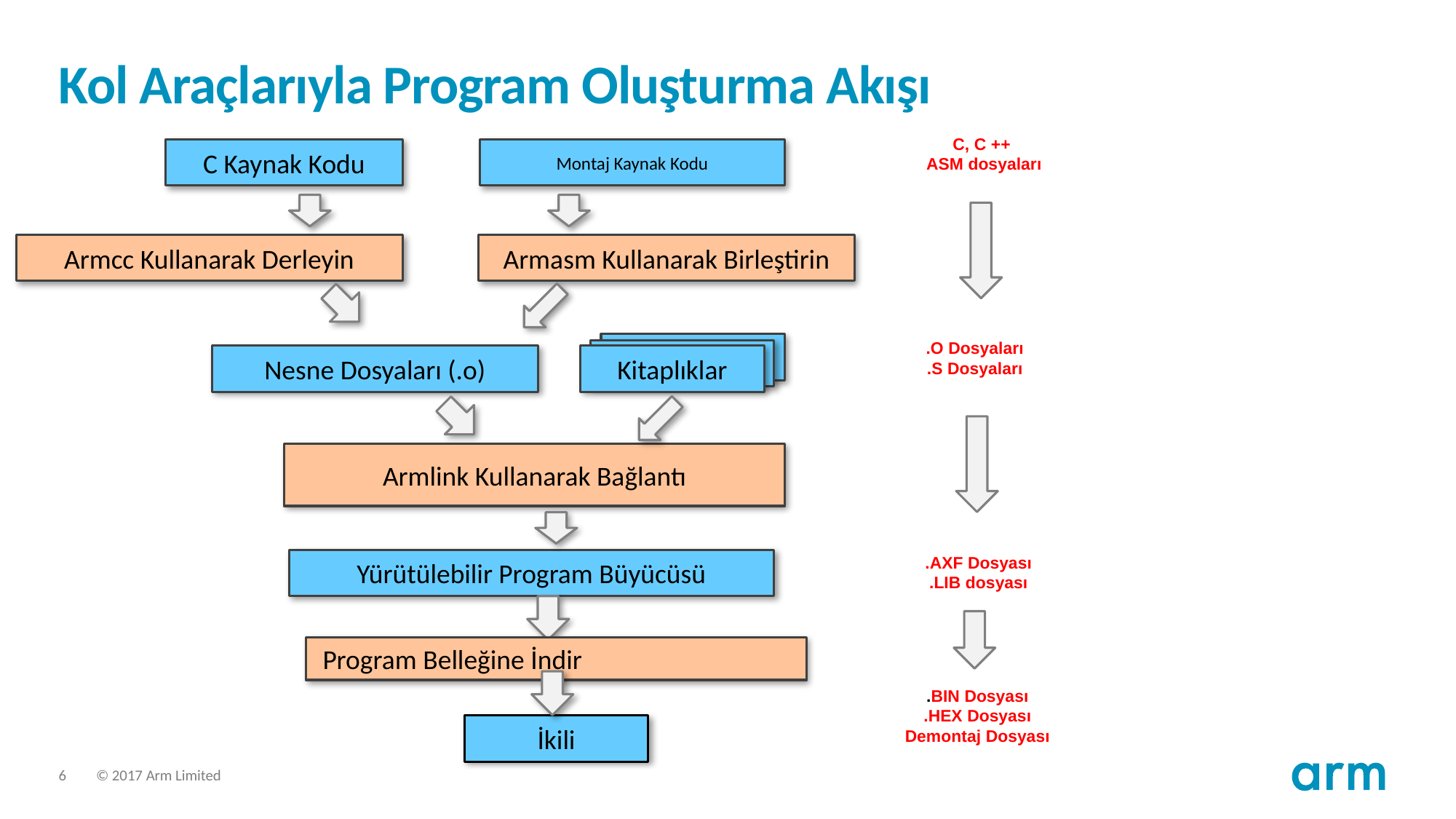

# Kol Araçlarıyla Program Oluşturma Akışı
C, C ++
 ASM dosyaları
C Kaynak Kodu
Montaj Kaynak Kodu

Armcc Kullanarak Derleyin
Armasm Kullanarak Birleştirin

.O Dosyaları
.S Dosyaları
C / C ++
C / C ++
Nesne Dosyaları (.o)
Kitaplıklar

Armlink Kullanarak Bağlantı

.AXF Dosyası
.LIB dosyası
Yürütülebilir Program Büyücüsü

 Program Belleğine İndir

.BIN Dosyası
.HEX Dosyası
Demontaj Dosyası
İkili